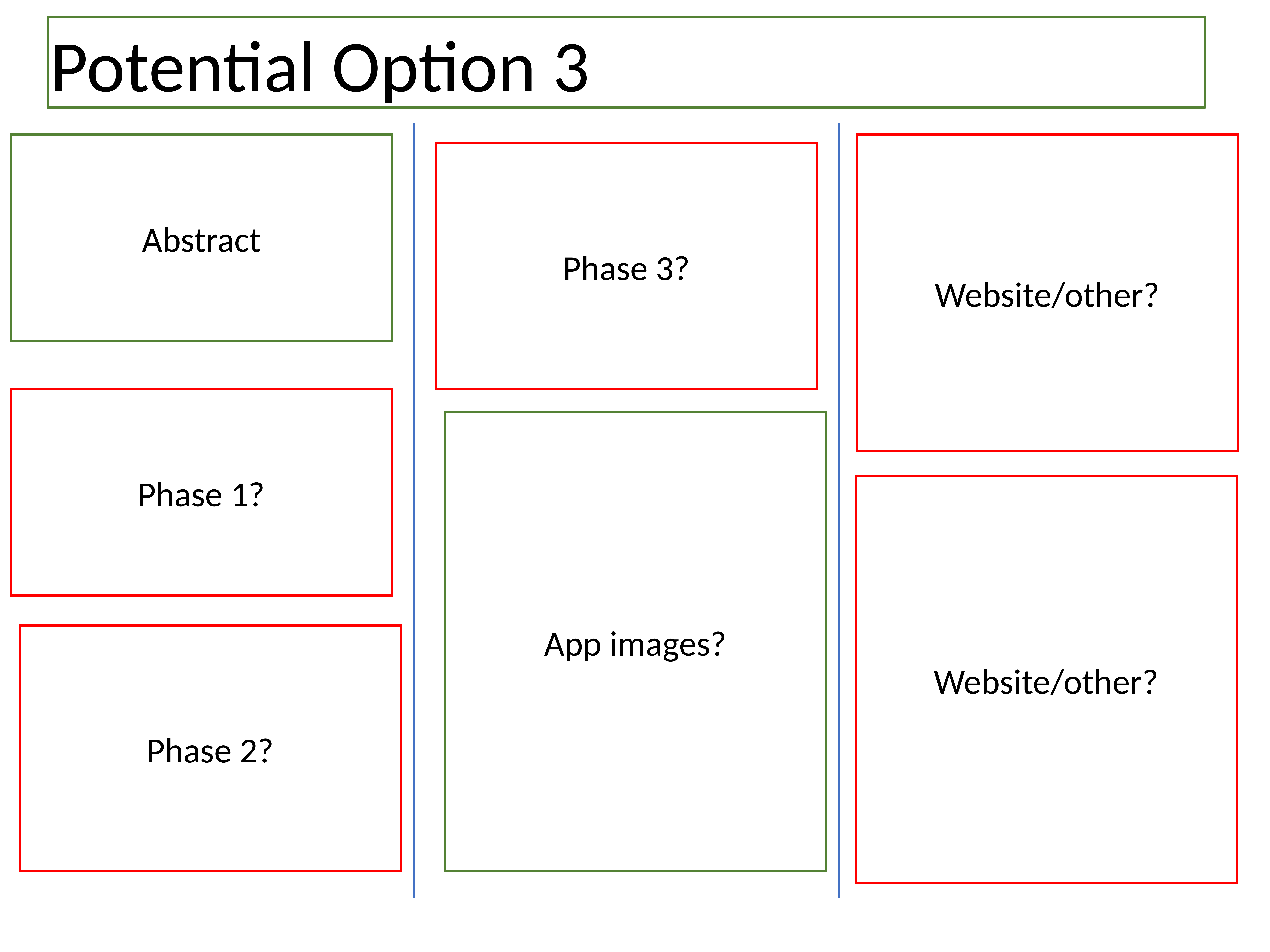

Potential Option 3
Abstract
Website/other?
Phase 3?
Phase 1?
App images?
Website/other?
Phase 2?